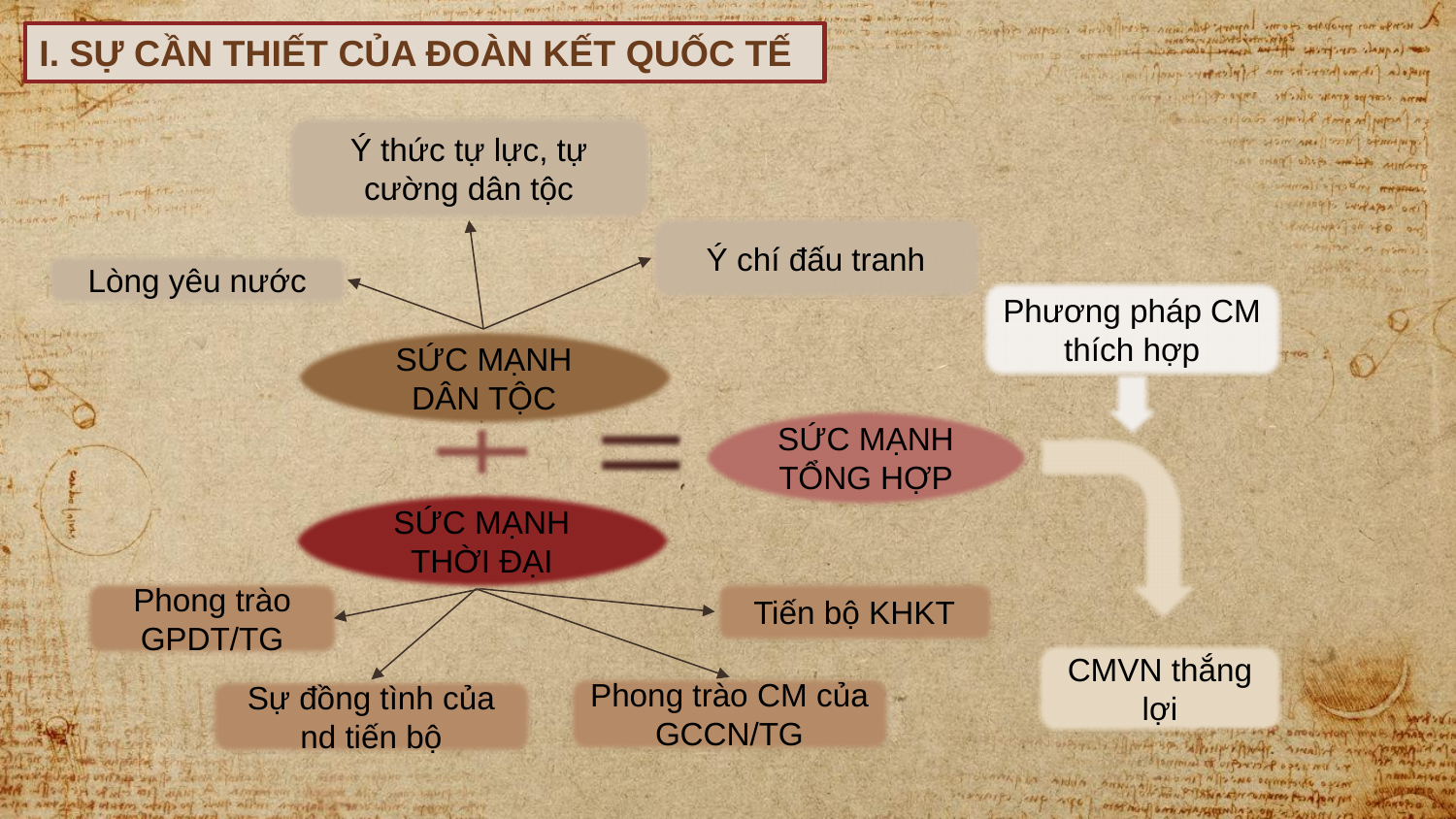

I. SỰ CẦN THIẾT CỦA ĐOÀN KẾT QUỐC TẾ
Ý thức tự lực, tự cường dân tộc
Ý chí đấu tranh
Lòng yêu nước
Phương pháp CM
thích hợp
SỨC MẠNH DÂN TỘC

SỨC MẠNH TỔNG HỢP

SỨC MẠNH THỜI ĐẠI
Phong trào GPDT/TG
Tiến bộ KHKT
CMVN thắng lợi
Phong trào CM của GCCN/TG
Sự đồng tình của nd tiến bộ